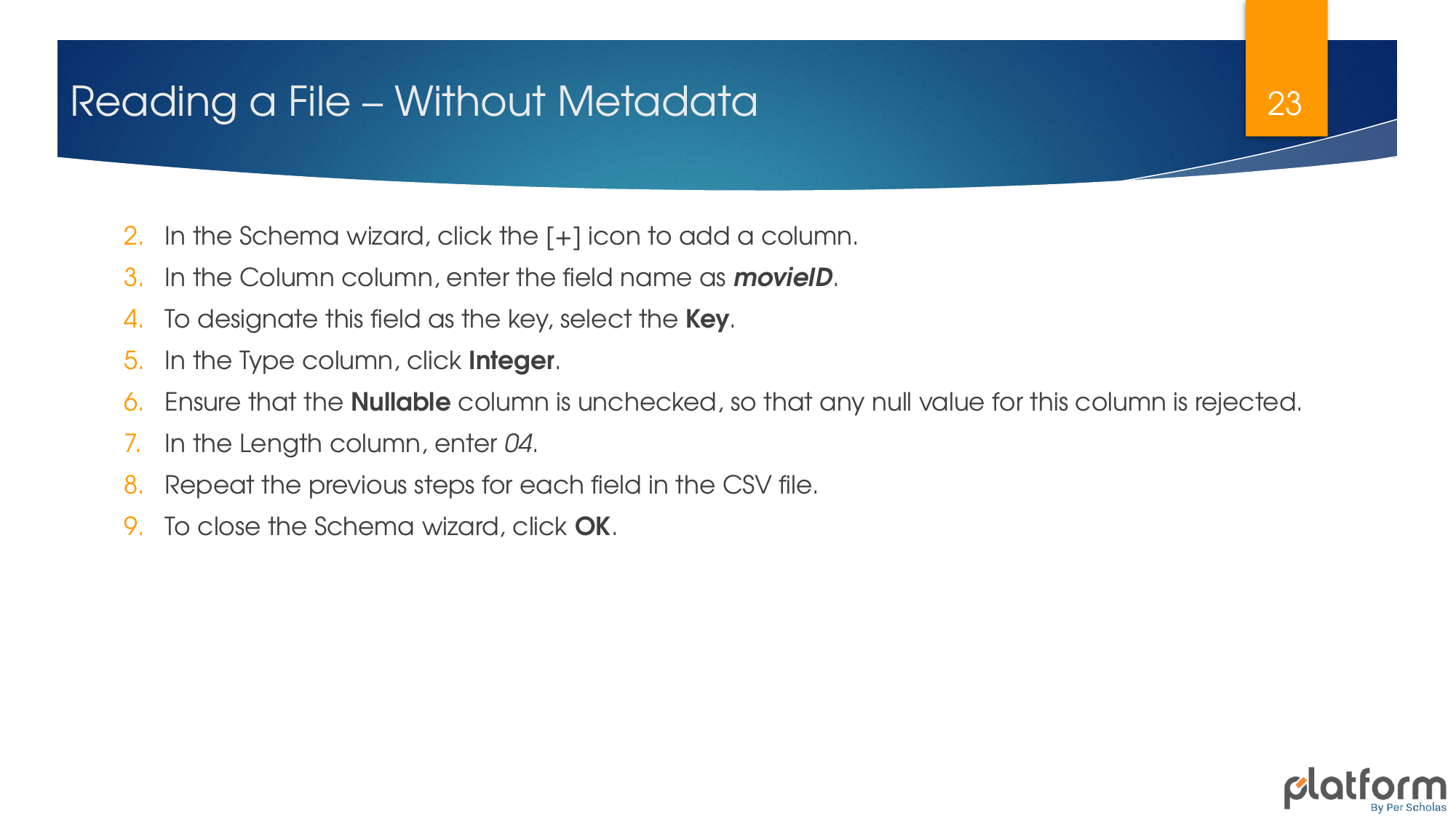

23
# Reading a File – Without Metadata
In the Schema wizard, click the [+] icon to add a column.
In the Column column, enter the field name as movieID.
To designate this field as the key, select the Key.
In the Type column, click Integer.
Ensure that the Nullable column is unchecked, so that any null value for this column is rejected.
In the Length column, enter 04.
Repeat the previous steps for each field in the CSV file.
To close the Schema wizard, click OK.